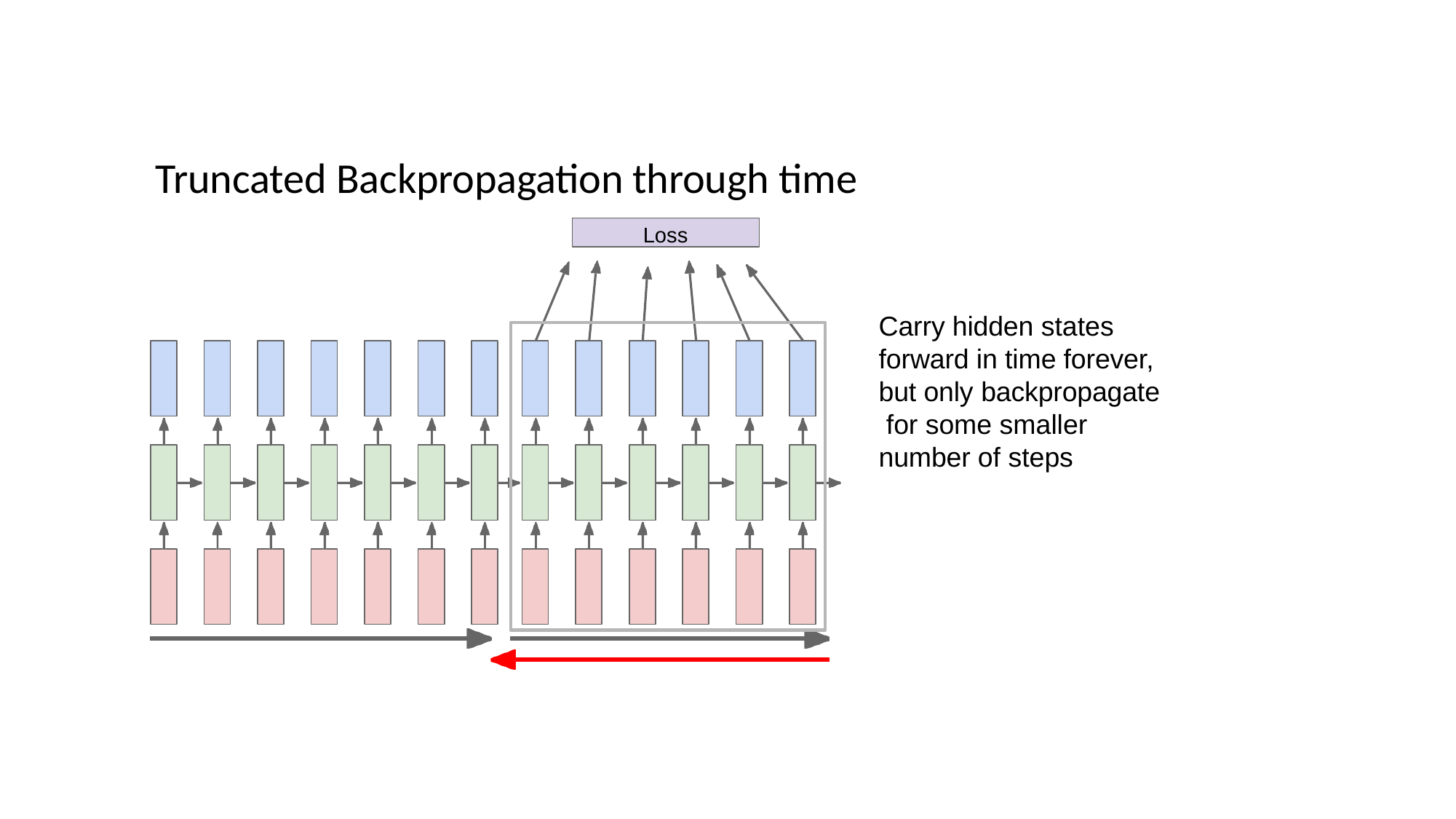

#
Truncated Backpropagation through time

Loss

Carry hidden states  forward in time forever,  but only backpropagate  for some smaller  number of steps